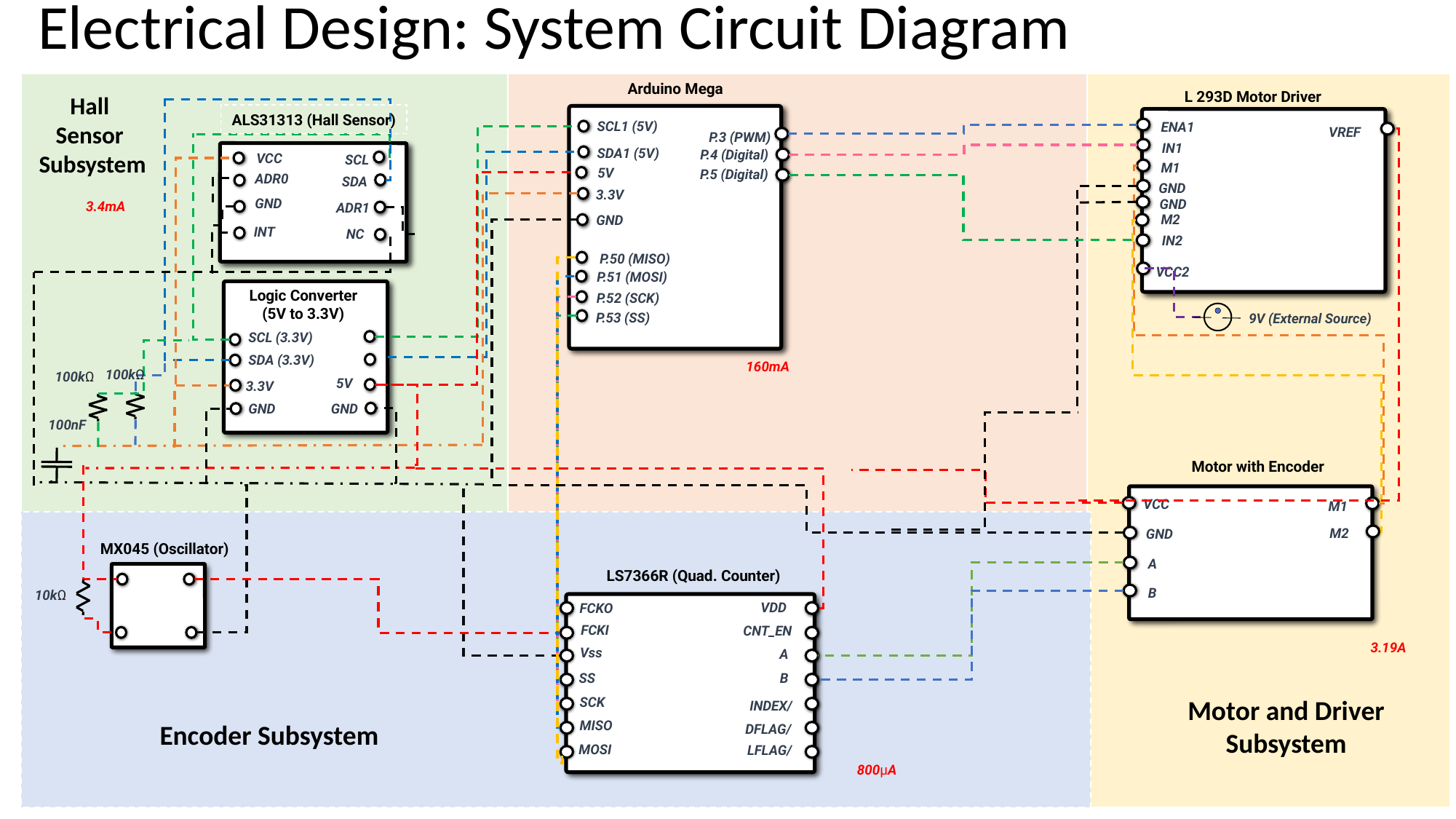

# Electrical Design: System Circuit Diagram

L 293D Motor Driver

Arduino Mega
Hall
Sensor
Subsystem
ALS31313 (Hall Sensor)

SCL1 (5V)
ENA1
VREF

P.3 (PWM)

IN1

SDA1 (5V)
P.4 (Digital)

VCC
SCL

M1
5V

P.5 (Digital)
ADR0

SDA

GND

3.3V

GND
GND
3.4mA
ADR1

M2
GND

INT
NC
IN2

P.50 (MISO)

VCC2

P.51 (MOSI)

Logic Converter
(5V to 3.3V)

P.52 (SCK)

P.53 (SS)
9V (External Source)

SCL (3.3V)

SDA (3.3V)
160mA

100kΩ
100kΩ
5V
3.3V

GND
GND

100nF
Motor with Encoder

VCC
M1

M2
GND

MX045 (Oscillator)
A

LS7366R (Quad. Counter)

B
10kΩ

VDD
FCKO

FCKI
CNT_EN

3.19A
Vss
A

SS
B

Motor and Driver Subsystem
SCK
INDEX/

MISO
Encoder Subsystem
DFLAG/

MOSI
LFLAG/

800μA